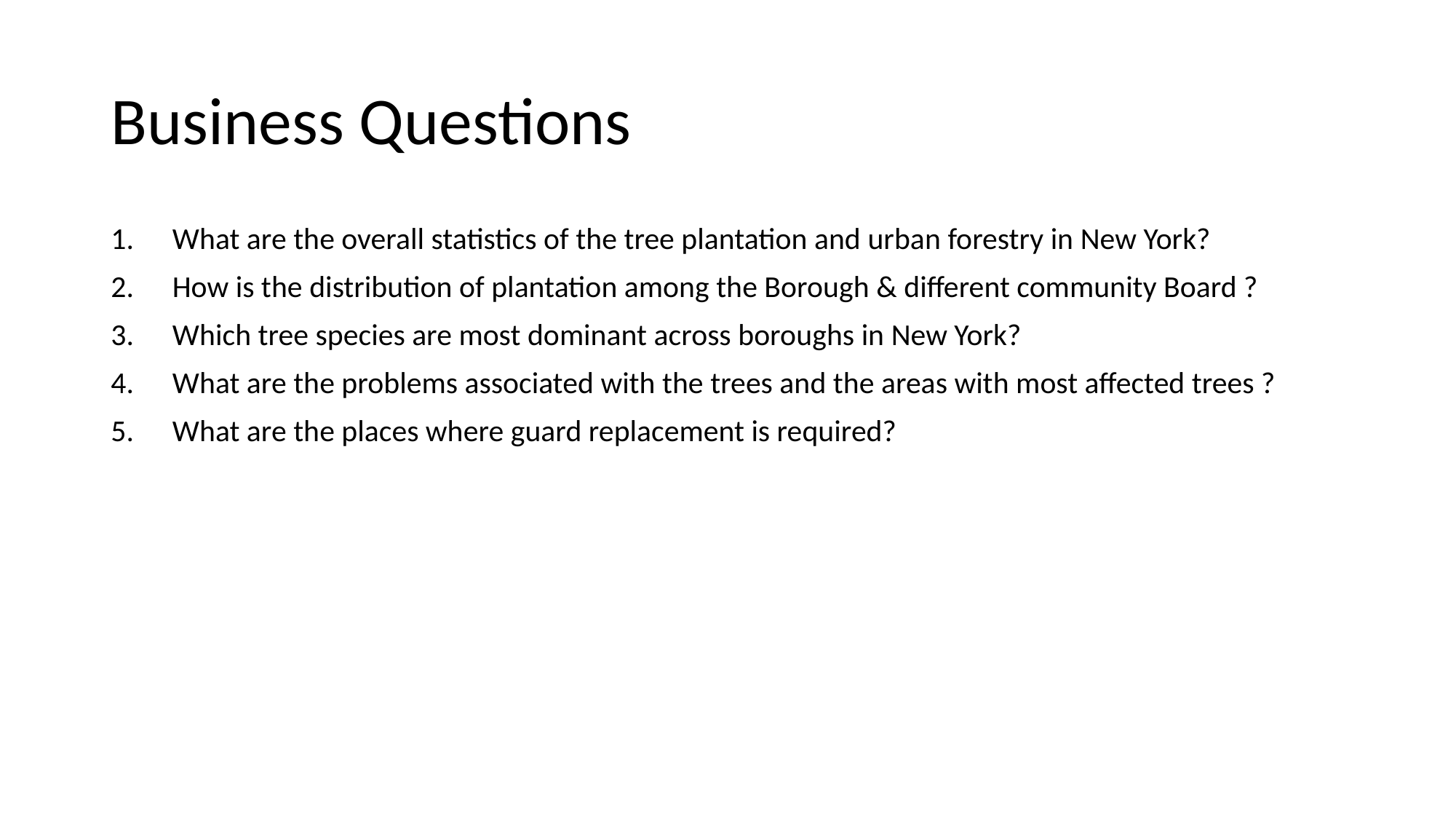

# Business Questions
What are the overall statistics of the tree plantation and urban forestry in New York?
How is the distribution of plantation among the Borough & different community Board ?
Which tree species are most dominant across boroughs in New York?
What are the problems associated with the trees and the areas with most affected trees ?
What are the places where guard replacement is required?